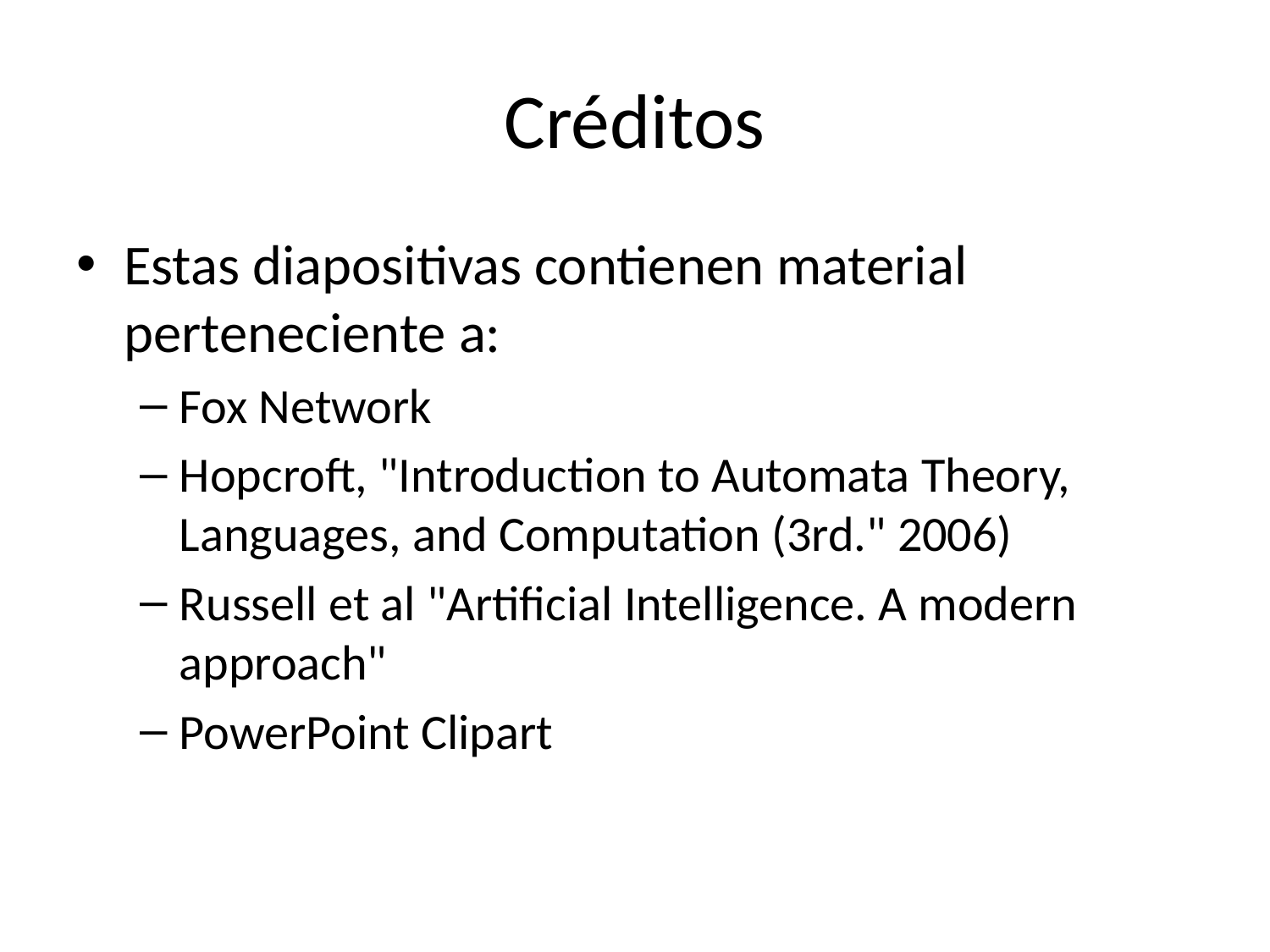

# Créditos
Estas diapositivas contienen material perteneciente a:
Fox Network
Hopcroft, "Introduction to Automata Theory, Languages, and Computation (3rd." 2006)
Russell et al "Artificial Intelligence. A modern approach"
PowerPoint Clipart